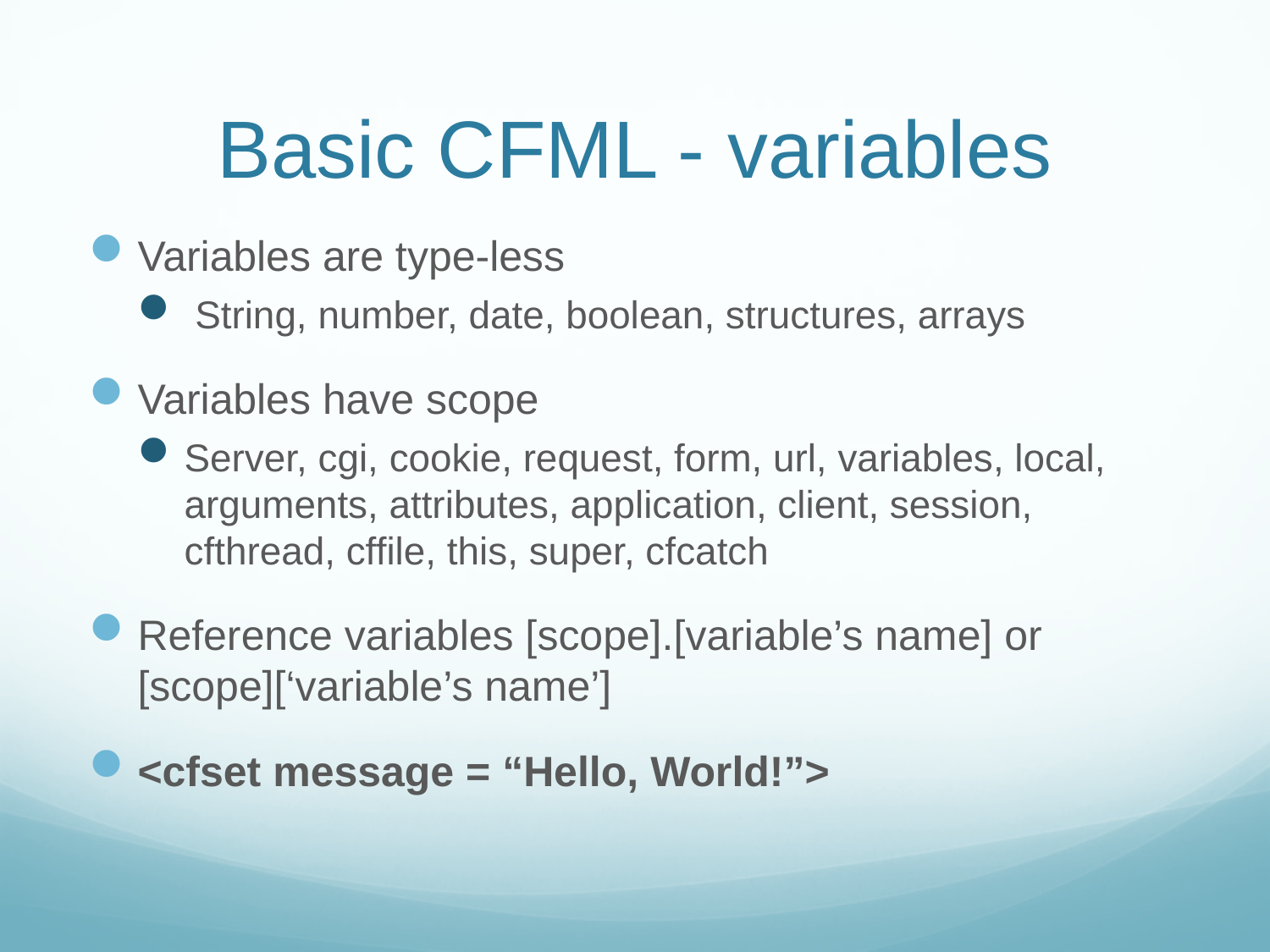

# Basic CFML - variables
Variables are type-less
 String, number, date, boolean, structures, arrays
Variables have scope
Server, cgi, cookie, request, form, url, variables, local, arguments, attributes, application, client, session, cfthread, cffile, this, super, cfcatch
Reference variables [scope].[variable’s name] or [scope][‘variable’s name’]
<cfset message = “Hello, World!”>